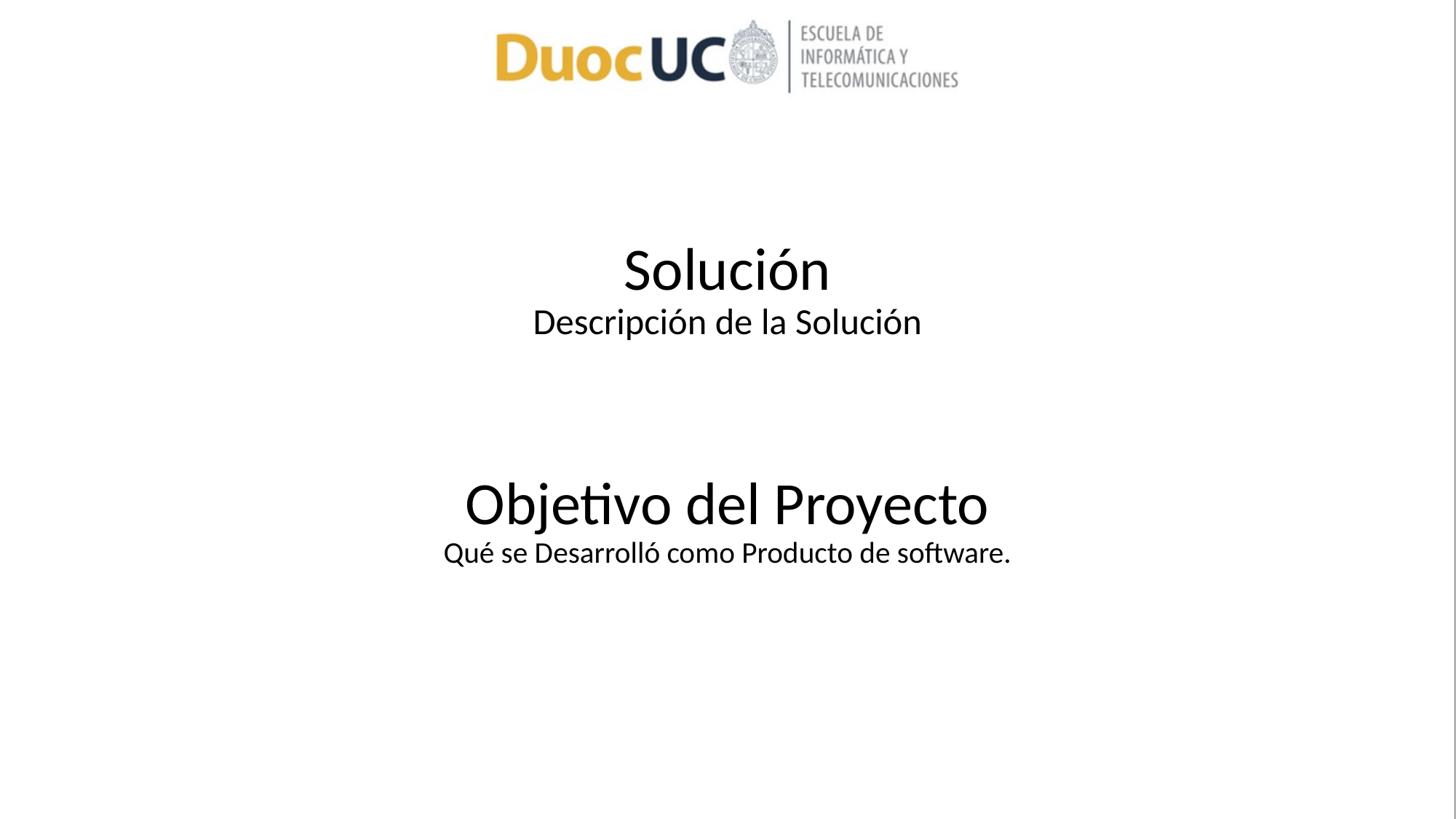

# Solución Descripción de la Solución Objetivo del Proyecto Qué se Desarrolló como Producto de software.